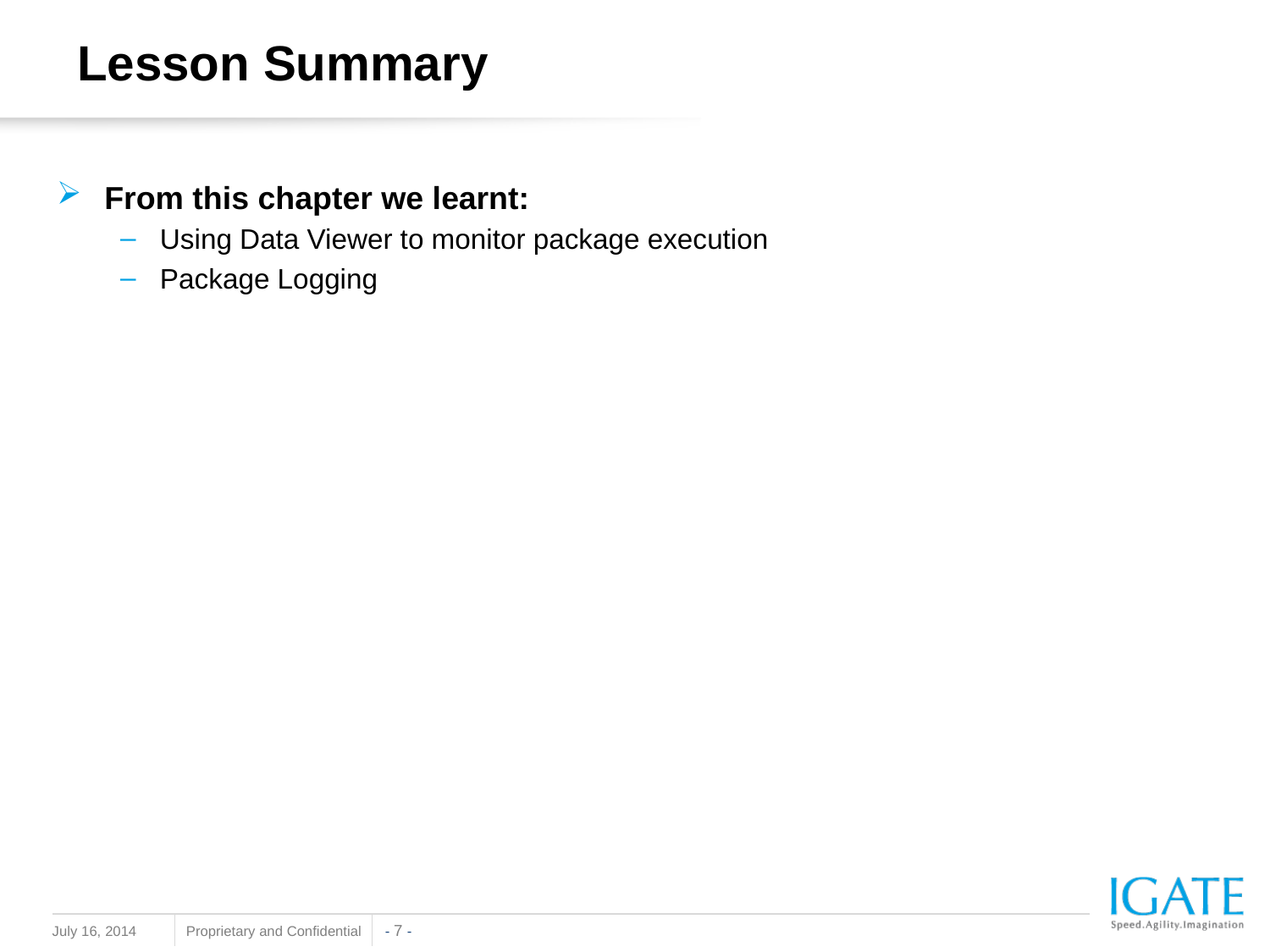

Lesson Summary
From this chapter we learnt:
Using Data Viewer to monitor package execution
Package Logging